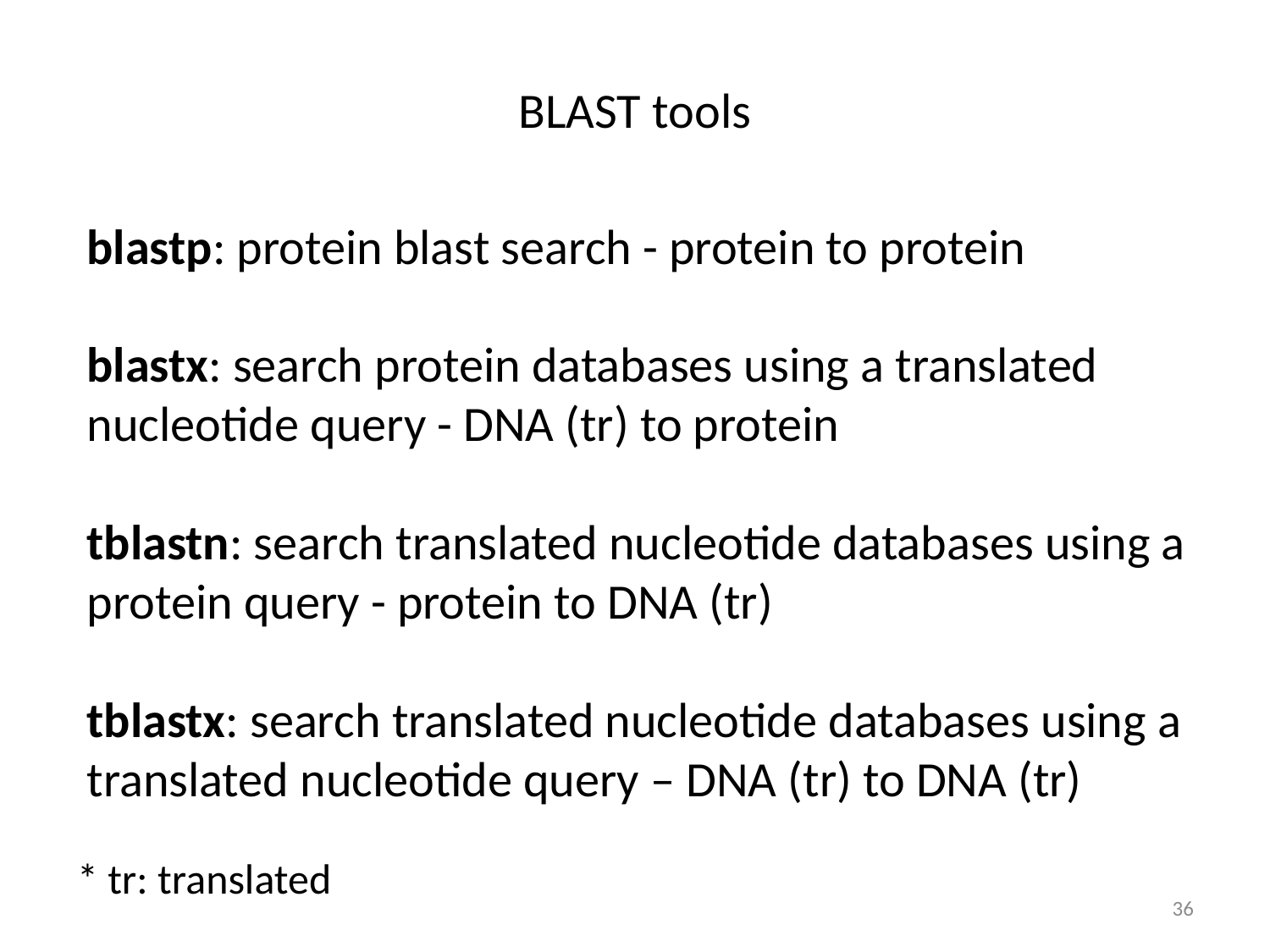

# BLAST tools
blastp: protein blast search - protein to protein

blastx: search protein databases using a translated nucleotide query - DNA (tr) to protein

tblastn: search translated nucleotide databases using a protein query - protein to DNA (tr)

tblastx: search translated nucleotide databases using a translated nucleotide query – DNA (tr) to DNA (tr)
* tr: translated
36